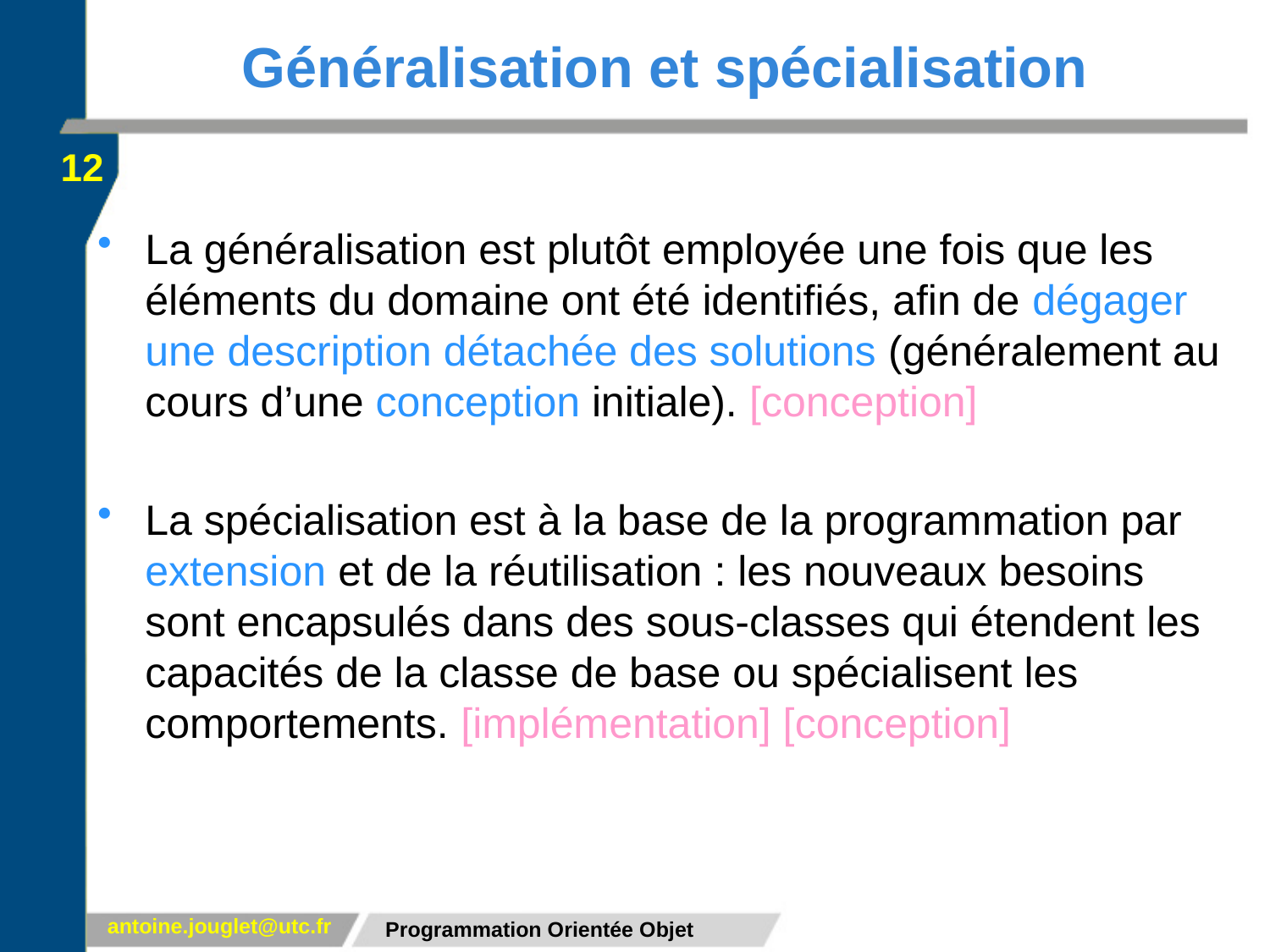

# Généralisation et spécialisation
12
La généralisation est plutôt employée une fois que les éléments du domaine ont été identifiés, afin de dégager une description détachée des solutions (généralement au cours d’une conception initiale). [conception]

La spécialisation est à la base de la programmation par extension et de la réutilisation : les nouveaux besoins sont encapsulés dans des sous-classes qui étendent les capacités de la classe de base ou spécialisent les comportements. [implémentation] [conception]